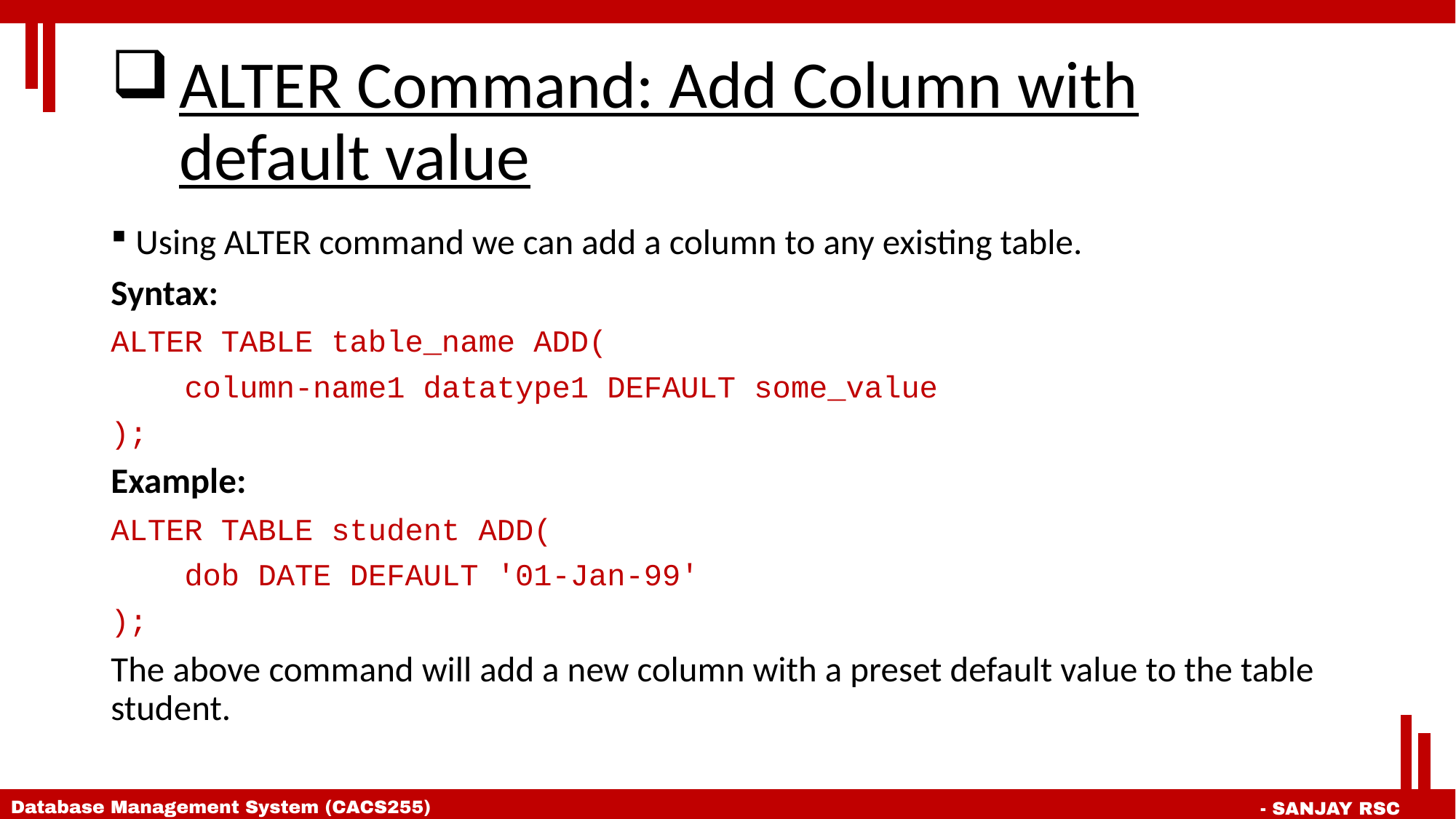

# ALTER Command: Add Column with default value
Using ALTER command we can add a column to any existing table.
Syntax:
ALTER TABLE table_name ADD(
    column-name1 datatype1 DEFAULT some_value
);
Example:
ALTER TABLE student ADD(
    dob DATE DEFAULT '01-Jan-99'
);
The above command will add a new column with a preset default value to the table student.